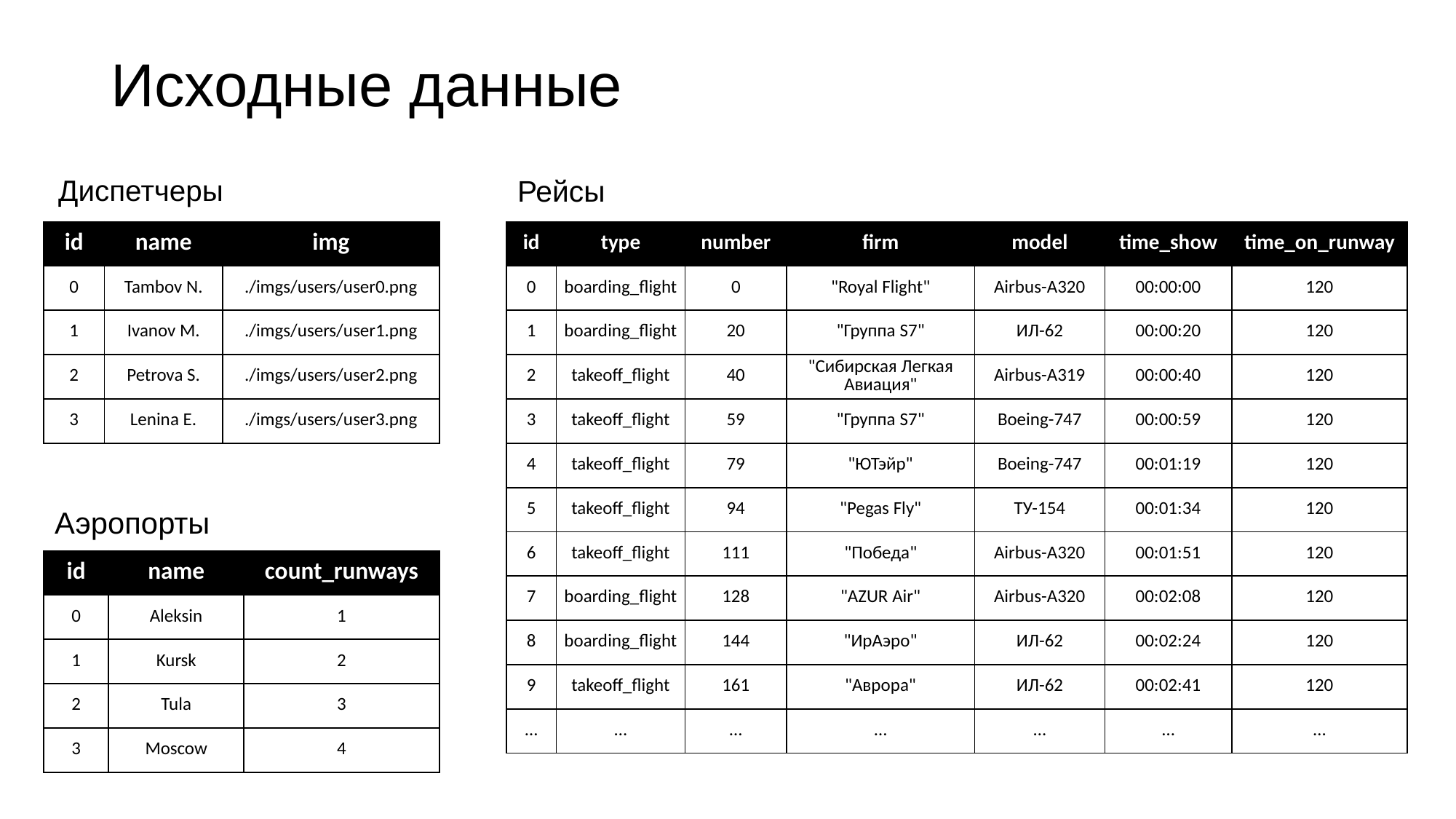

# Исходные данные
Диспетчеры
Рейсы
| id | name | img |
| --- | --- | --- |
| 0 | Tambov N. | ./imgs/users/user0.png |
| 1 | Ivanov M. | ./imgs/users/user1.png |
| 2 | Petrova S. | ./imgs/users/user2.png |
| 3 | Lenina E. | ./imgs/users/user3.png |
| id | type | number | firm | model | time\_show | time\_on\_runway |
| --- | --- | --- | --- | --- | --- | --- |
| 0 | boarding\_flight | 0 | "Royal Flight" | Airbus-A320 | 00:00:00 | 120 |
| 1 | boarding\_flight | 20 | "Группа S7" | ИЛ-62 | 00:00:20 | 120 |
| 2 | takeoff\_flight | 40 | "Сибирская Легкая Авиация" | Airbus-A319 | 00:00:40 | 120 |
| 3 | takeoff\_flight | 59 | "Группа S7" | Boeing-747 | 00:00:59 | 120 |
| 4 | takeoff\_flight | 79 | "ЮТэйр" | Boeing-747 | 00:01:19 | 120 |
| 5 | takeoff\_flight | 94 | "Pegas Fly" | ТУ-154 | 00:01:34 | 120 |
| 6 | takeoff\_flight | 111 | "Победа" | Airbus-A320 | 00:01:51 | 120 |
| 7 | boarding\_flight | 128 | "AZUR Air" | Airbus-A320 | 00:02:08 | 120 |
| 8 | boarding\_flight | 144 | "ИрАэро" | ИЛ-62 | 00:02:24 | 120 |
| 9 | takeoff\_flight | 161 | "Аврора" | ИЛ-62 | 00:02:41 | 120 |
| … | … | … | … | … | … | … |
Аэропорты
| id | name | count\_runways |
| --- | --- | --- |
| 0 | Aleksin | 1 |
| 1 | Kursk | 2 |
| 2 | Tula | 3 |
| 3 | Moscow | 4 |